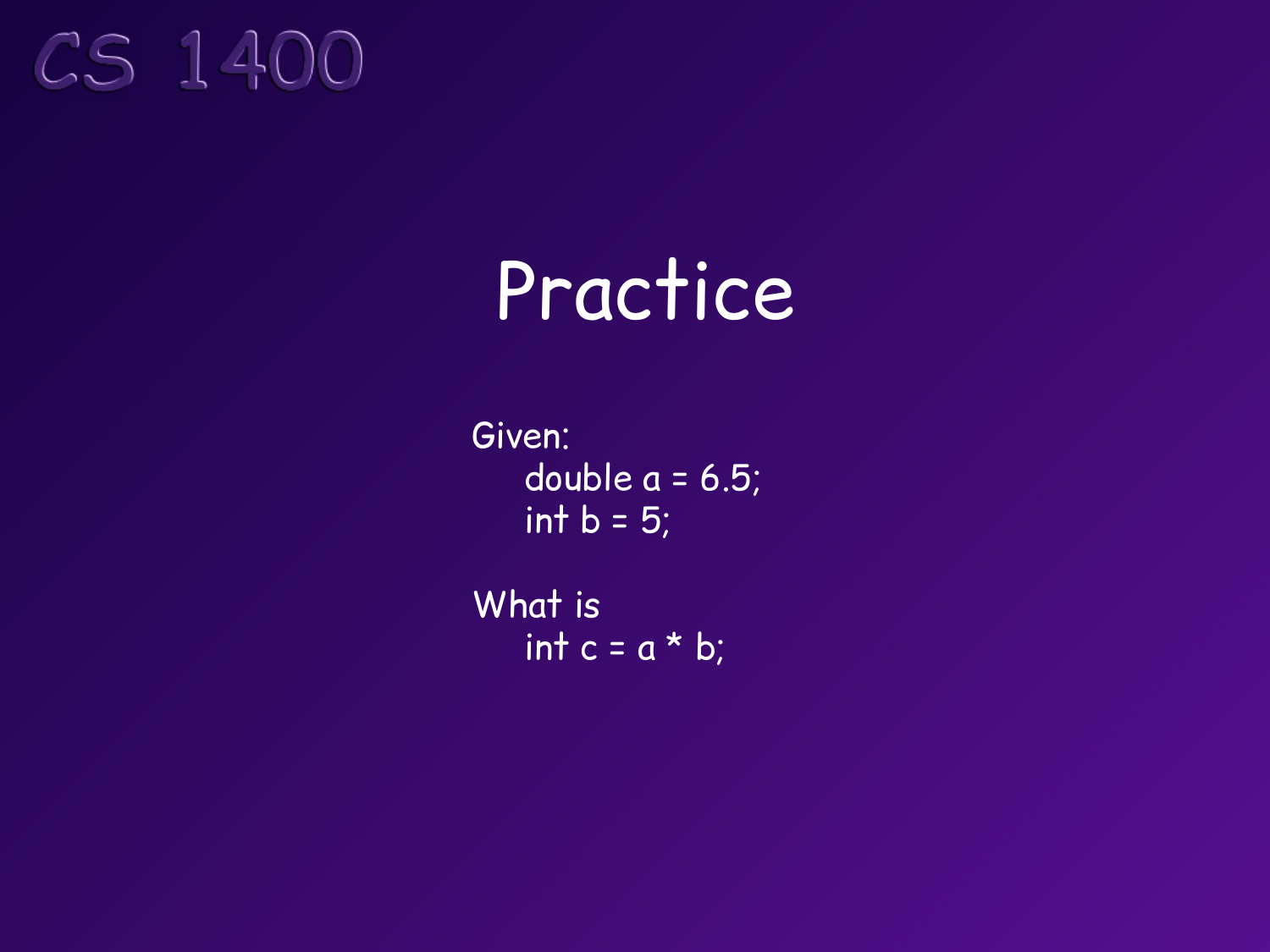

# Practice
Given:
     double a = 6.5;
     int b = 5;

What is
     int c = a * b;